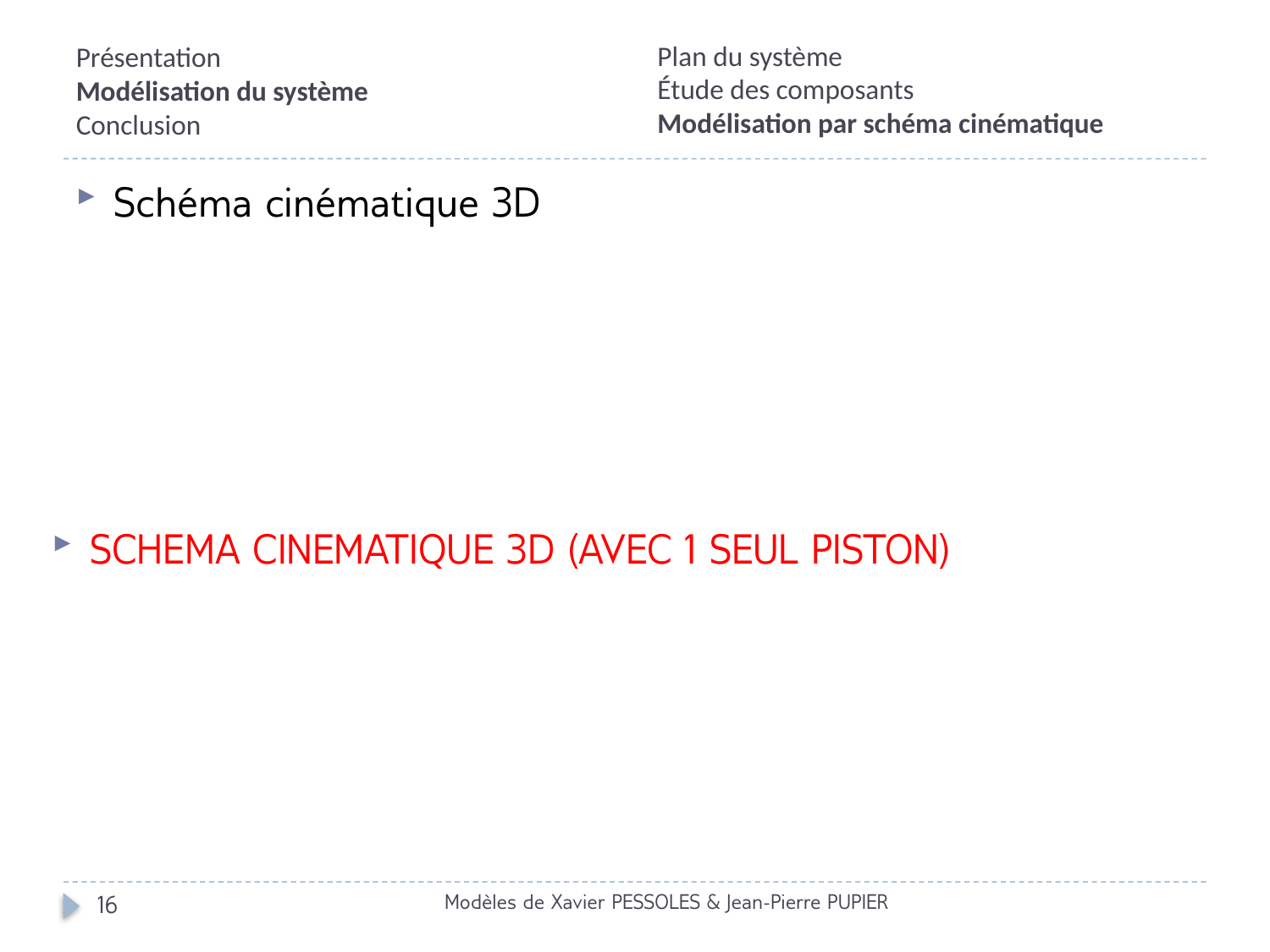

Plan du système
Étude des composants
Modélisation par schéma cinématique
# Présentation Modélisation du système Conclusion
Schéma cinématique 3D
SCHEMA CINEMATIQUE 3D (AVEC 1 SEUL PISTON)

Modèles de Xavier PESSOLES & Jean-Pierre PUPIER
16